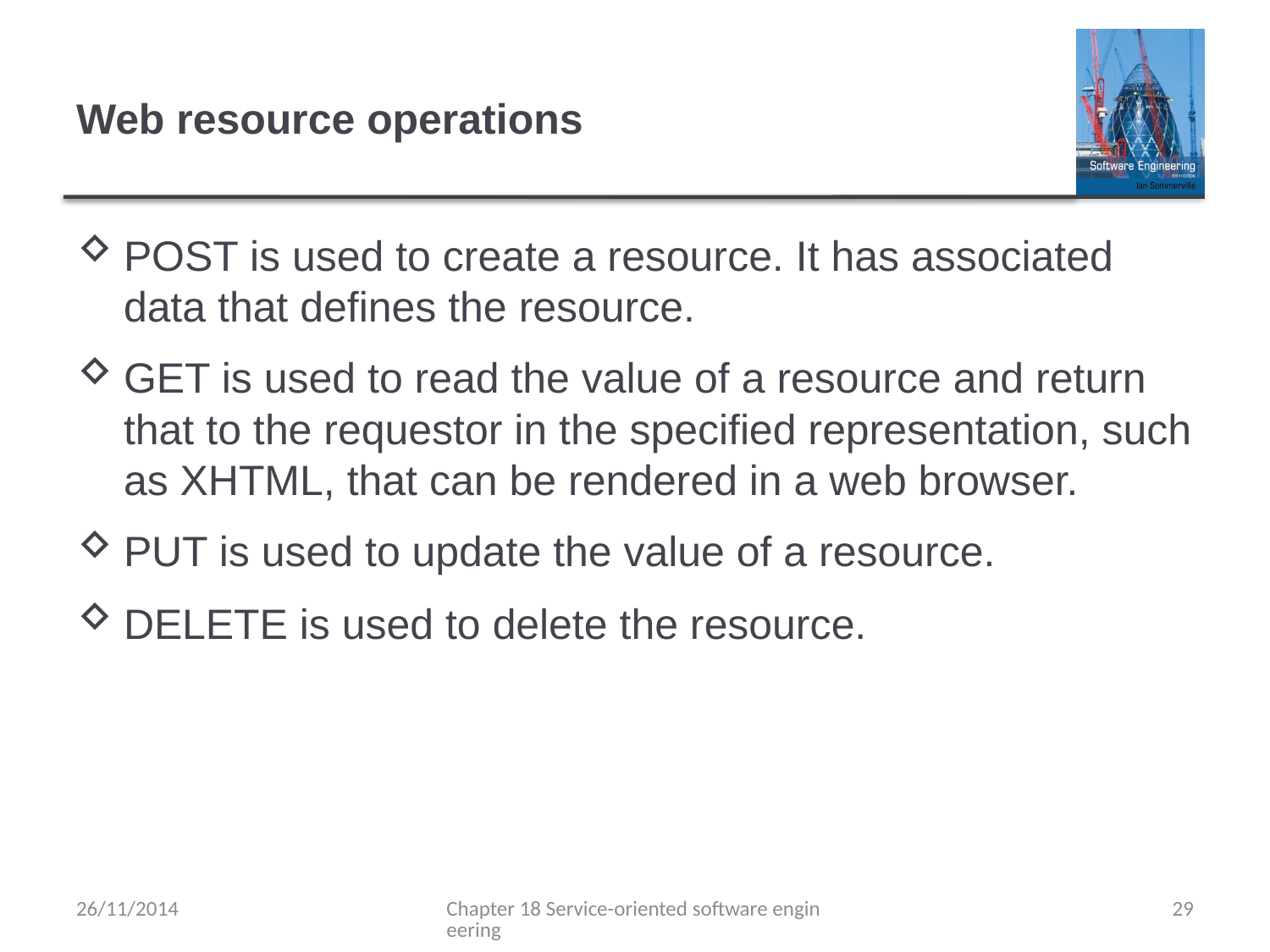

# Web resource operations
POST is used to create a resource. It has associated data that defines the resource.
GET is used to read the value of a resource and return that to the requestor in the specified representation, such as XHTML, that can be rendered in a web browser.
PUT is used to update the value of a resource.
DELETE is used to delete the resource.

26/11/2014
Chapter 18 Service-oriented software engineering
29